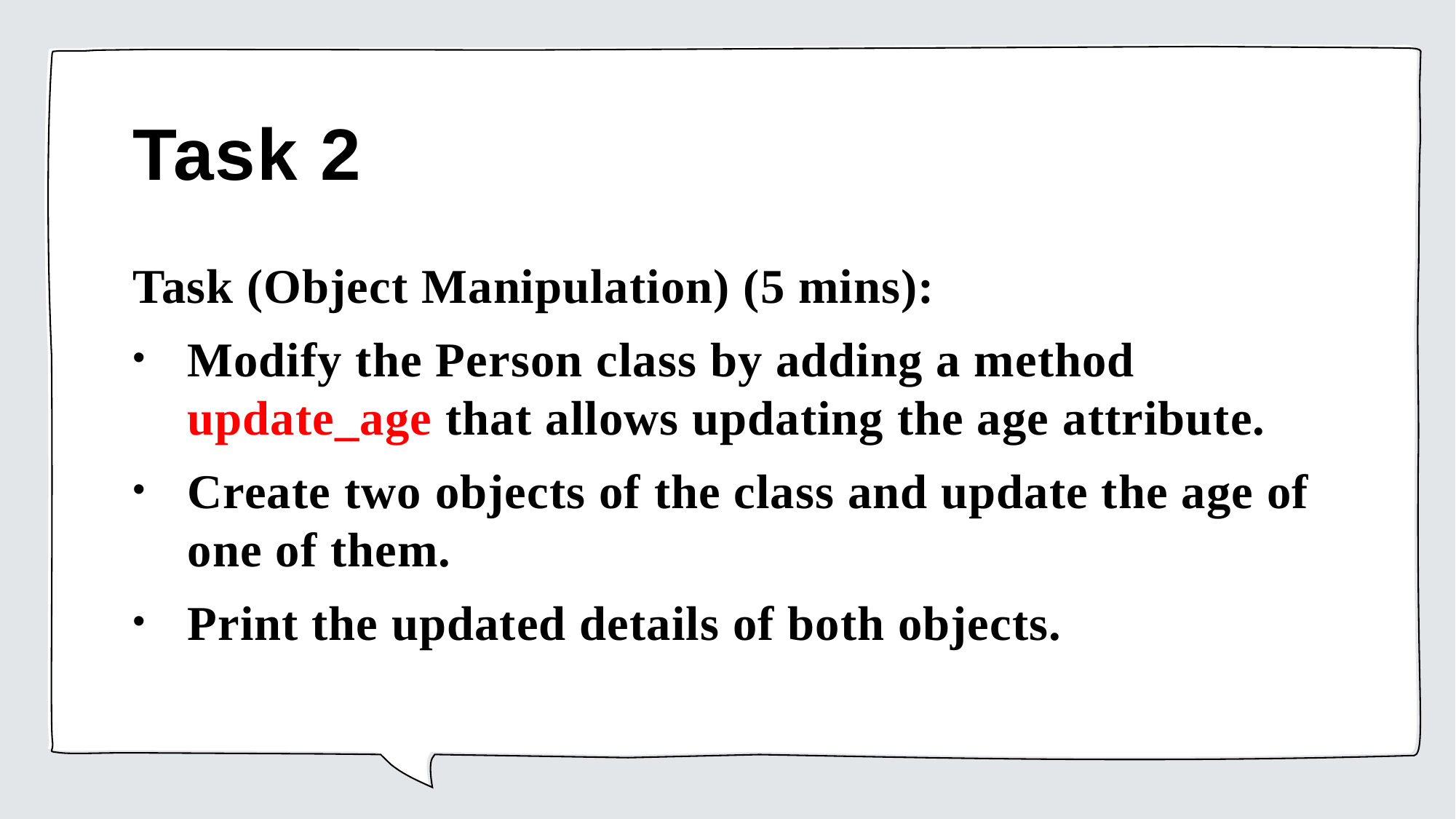

# Task 2
Task (Object Manipulation) (5 mins):
Modify the Person class by adding a method update_age that allows updating the age attribute.
Create two objects of the class and update the age of one of them.
Print the updated details of both objects.